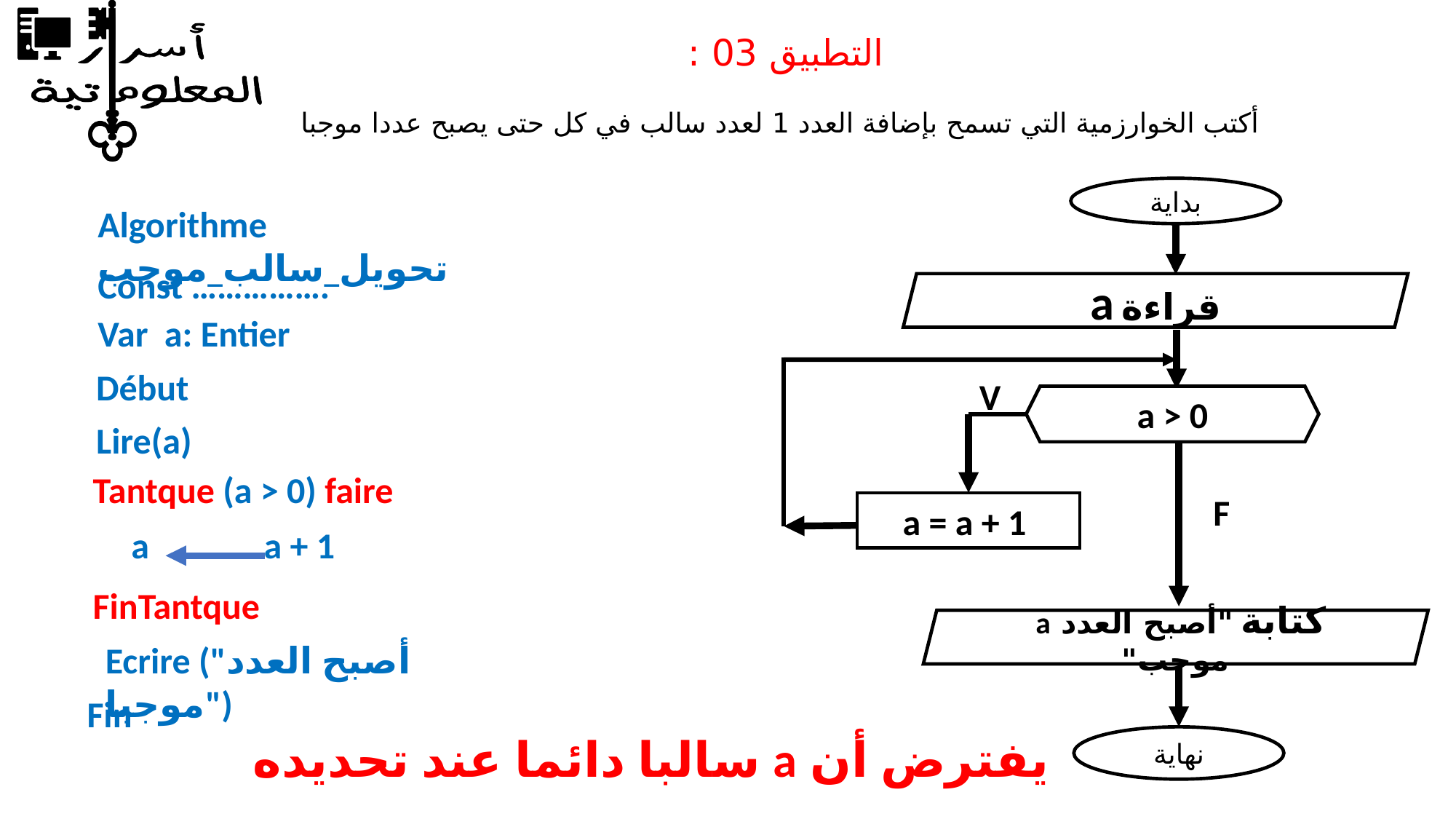

التطبيق 03 :
أكتب الخوارزمية التي تسمح بإضافة العدد 1 لعدد سالب في كل حتى يصبح عددا موجبا
بداية
قراءة a
V
a > 0
F
a = a + 1
كتابة "أصبح العدد a  موجب"
نهاية
Algorithme تحويل_سالب_موجب
Const …………….
Var  a: Entier
Début
Lire(a)
Tantque (a > 0) faire
a              a + 1
FinTantque
Ecrire ("أصبح العدد موجبا")
Fin
يفترض أن a سالبا دائما عند تحديده